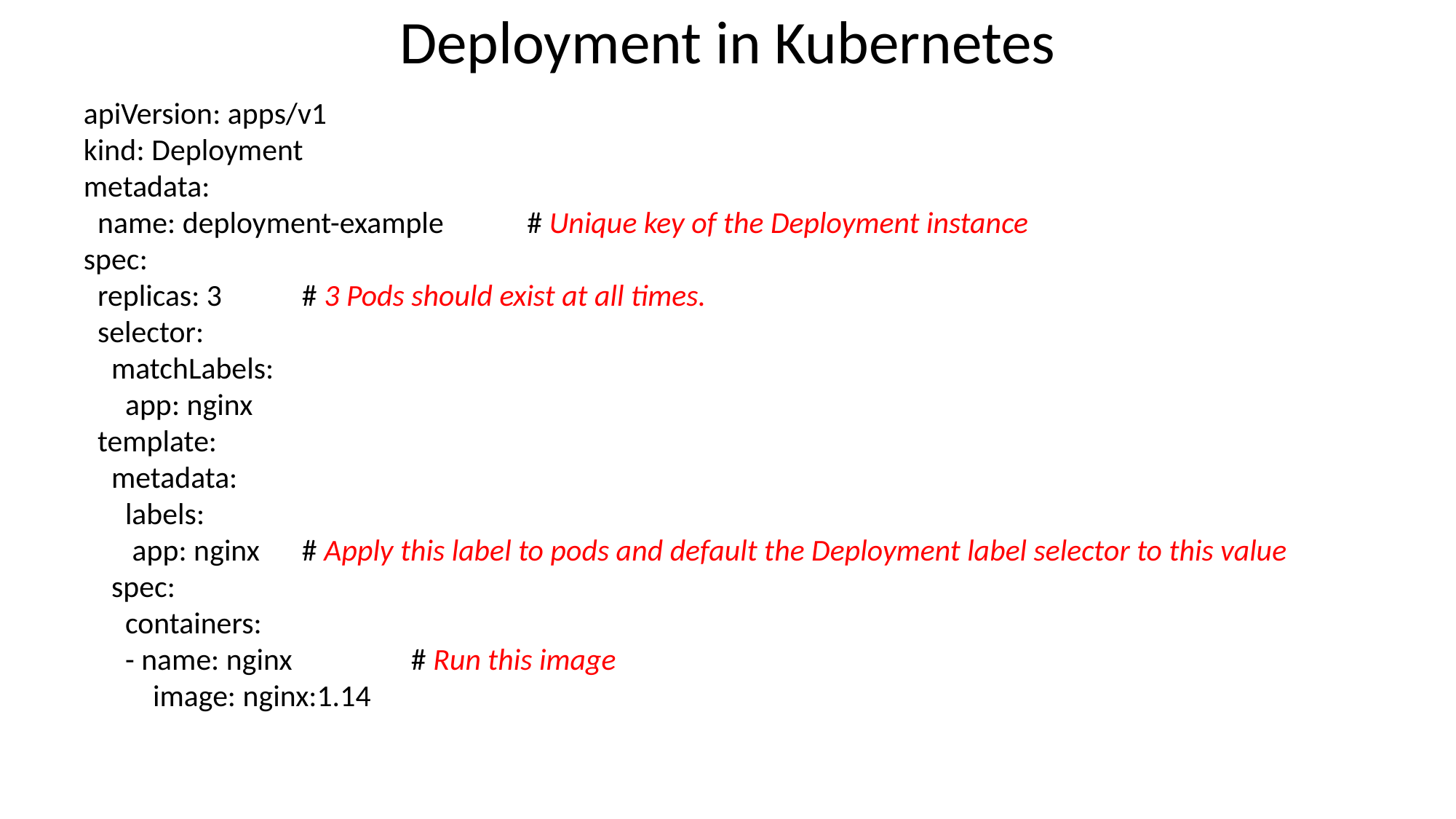

Deployment in Kubernetes
apiVersion: apps/v1
kind: Deployment
metadata:
  name: deployment-example	 # Unique key of the Deployment instance
spec:
  replicas: 3	# 3 Pods should exist at all times.
  selector:
    matchLabels:
      app: nginx
  template:
    metadata:
      labels:
       app: nginx  	# Apply this label to pods and default the Deployment label selector to this value
    spec:
      containers:
      - name: nginx    	# Run this image
          image: nginx:1.14